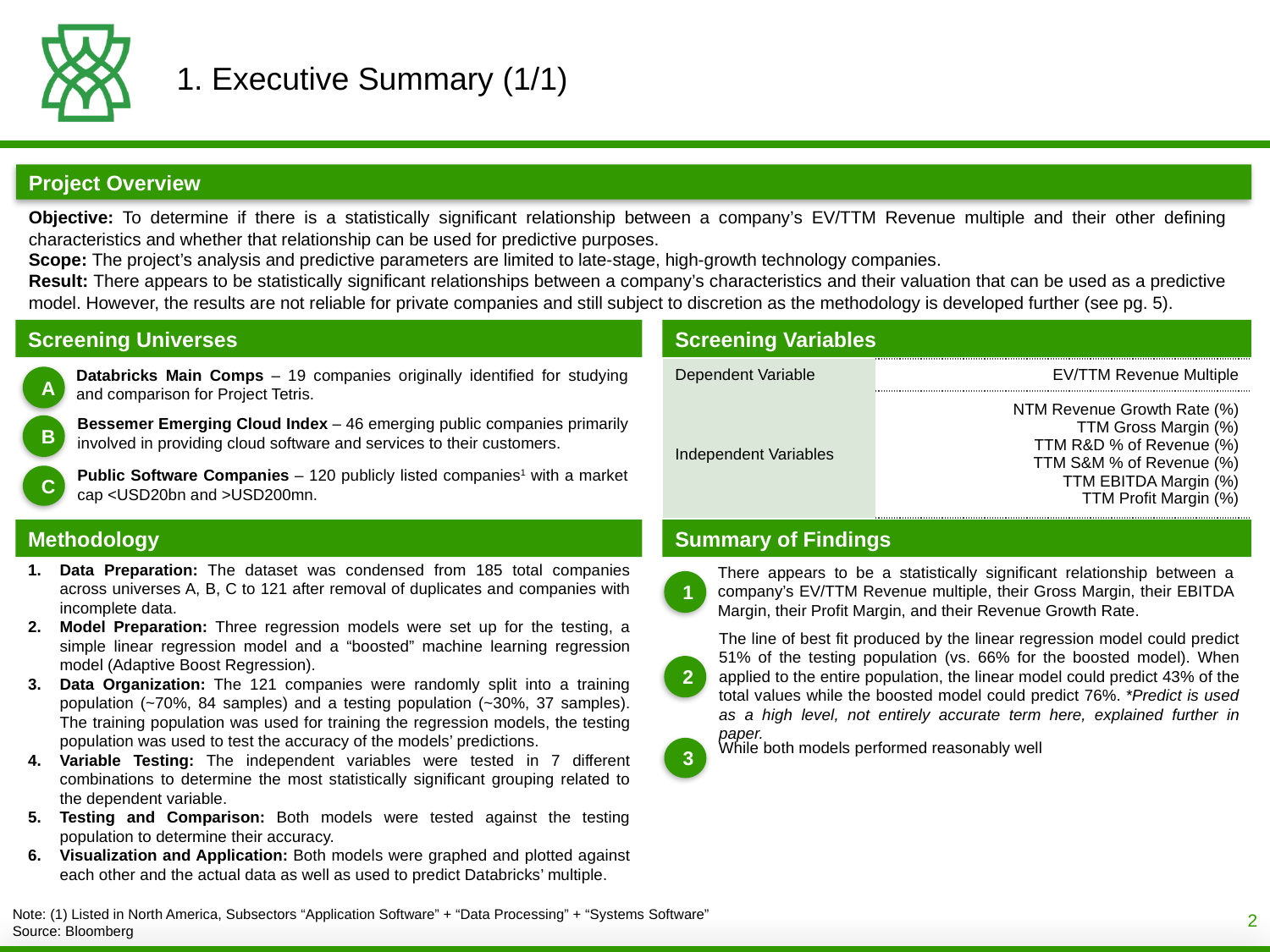

1. Executive Summary (1/1)
Project Overview
Objective: To determine if there is a statistically significant relationship between a company’s EV/TTM Revenue multiple and their other defining characteristics and whether that relationship can be used for predictive purposes.
Scope: The project’s analysis and predictive parameters are limited to late-stage, high-growth technology companies.
Result: There appears to be statistically significant relationships between a company’s characteristics and their valuation that can be used as a predictive model. However, the results are not reliable for private companies and still subject to discretion as the methodology is developed further (see pg. 5).
Screening Universes
Screening Variables
| Dependent Variable | EV/TTM Revenue Multiple |
| --- | --- |
| Independent Variables | NTM Revenue Growth Rate (%) TTM Gross Margin (%) TTM R&D % of Revenue (%) TTM S&M % of Revenue (%) TTM EBITDA Margin (%) TTM Profit Margin (%) |
Databricks Main Comps – 19 companies originally identified for studying and comparison for Project Tetris.
A
Bessemer Emerging Cloud Index – 46 emerging public companies primarily involved in providing cloud software and services to their customers.
B
Public Software Companies – 120 publicly listed companies1 with a market cap <USD20bn and >USD200mn.
C
Methodology
Summary of Findings
Data Preparation: The dataset was condensed from 185 total companies across universes A, B, C to 121 after removal of duplicates and companies with incomplete data.
Model Preparation: Three regression models were set up for the testing, a simple linear regression model and a “boosted” machine learning regression model (Adaptive Boost Regression).
Data Organization: The 121 companies were randomly split into a training population (~70%, 84 samples) and a testing population (~30%, 37 samples). The training population was used for training the regression models, the testing population was used to test the accuracy of the models’ predictions.
Variable Testing: The independent variables were tested in 7 different combinations to determine the most statistically significant grouping related to the dependent variable.
Testing and Comparison: Both models were tested against the testing population to determine their accuracy.
Visualization and Application: Both models were graphed and plotted against each other and the actual data as well as used to predict Databricks’ multiple.
There appears to be a statistically significant relationship between a company’s EV/TTM Revenue multiple, their Gross Margin, their EBITDA Margin, their Profit Margin, and their Revenue Growth Rate.
1
The line of best fit produced by the linear regression model could predict 51% of the testing population (vs. 66% for the boosted model). When applied to the entire population, the linear model could predict 43% of the total values while the boosted model could predict 76%. *Predict is used as a high level, not entirely accurate term here, explained further in paper.
2
While both models performed reasonably well
3
2
Note: (1) Listed in North America, Subsectors “Application Software” + “Data Processing” + “Systems Software”
Source: Bloomberg